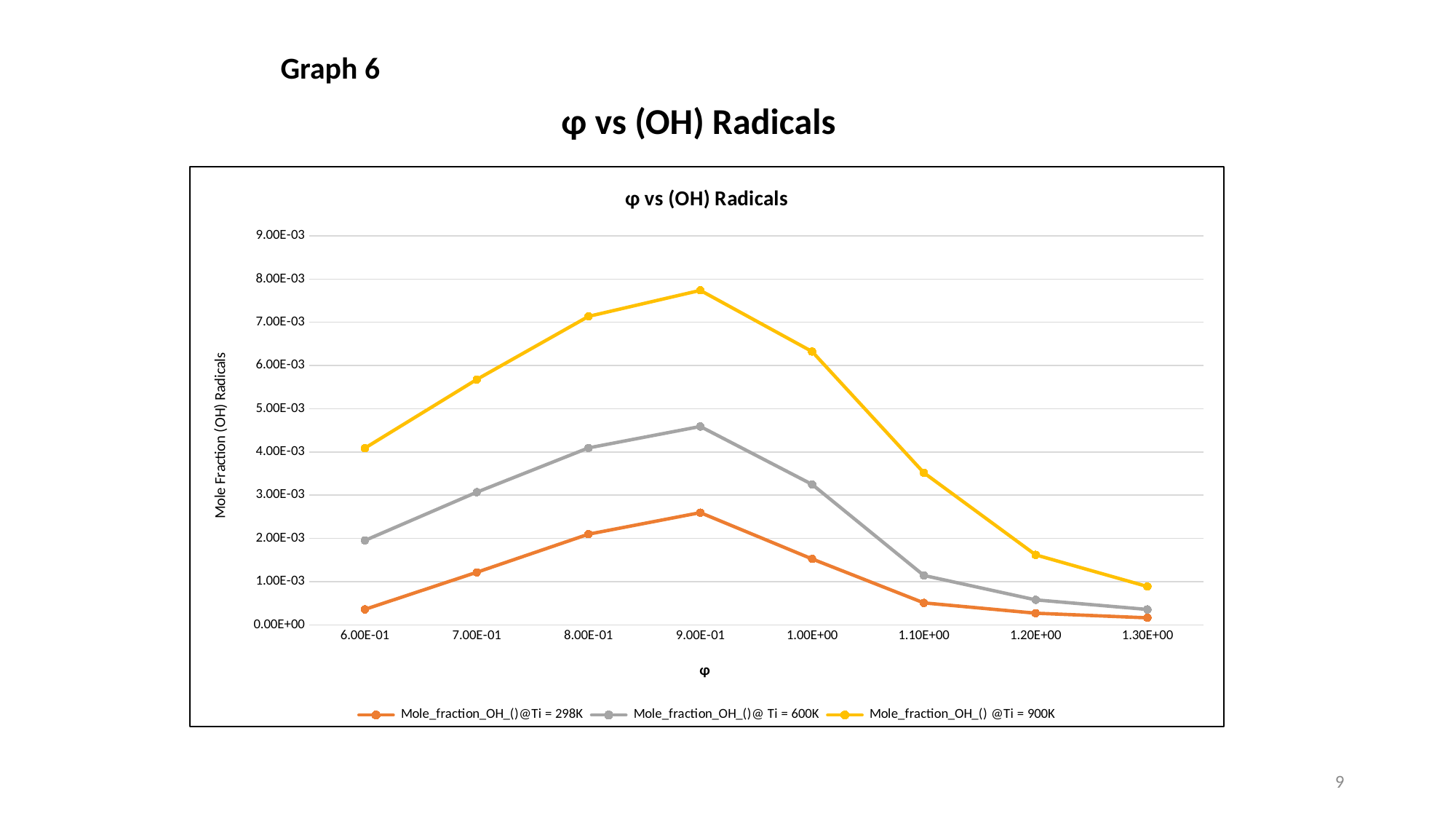

# φ vs (OH) Radicals
Graph 6

### Chart: φ vs (OH) Radicals

| Category |  Mole_fraction_OH_()@Ti = 298K |  Mole_fraction_OH_()@ Ti = 600K |  Mole_fraction_OH_() @Ti = 900K |
|---|---|---|---|
| 0.6 | 0.0003605411 | 0.001954423 | 0.004089694 |
| 0.7 | 0.001216896 | 0.00307073 | 0.005677136 |
| 0.8 | 0.002100119 | 0.004094998 | 0.007137413 |
| 0.9 | 0.002597108 | 0.004590451 | 0.007739477 |
| 1 | 0.001526976 | 0.00325075 | 0.00632368 |
| 1.1000000000000001 | 0.0005102312 | 0.001144588 | 0.00352 |
| 1.2 | 0.0002720939 | 0.0005801937 | 0.00162194 |
| 1.3 | 0.0001649577 | 0.000358066 | 0.0008885666 |
9